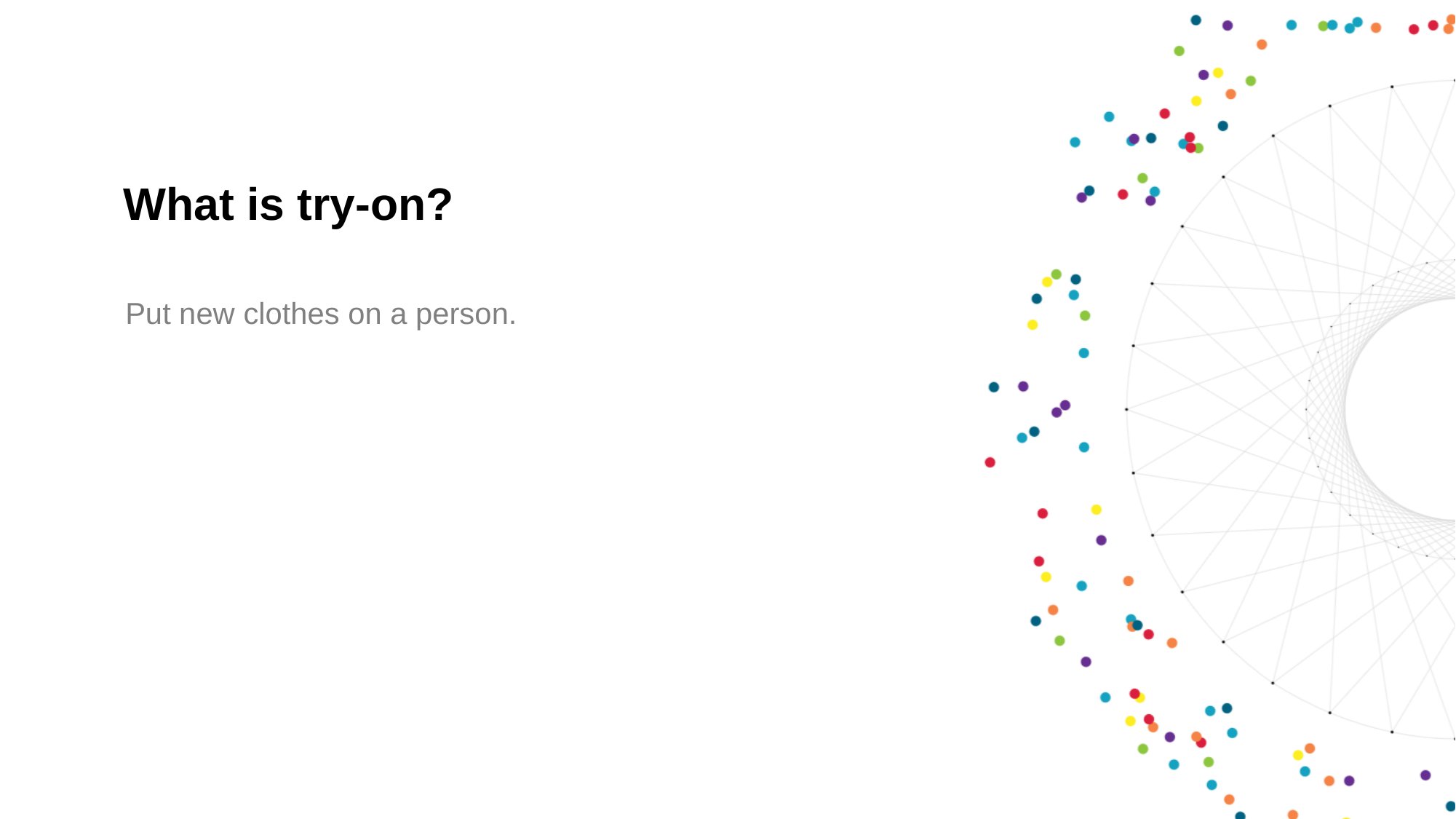

What is try-on?
Put new clothes on a person.